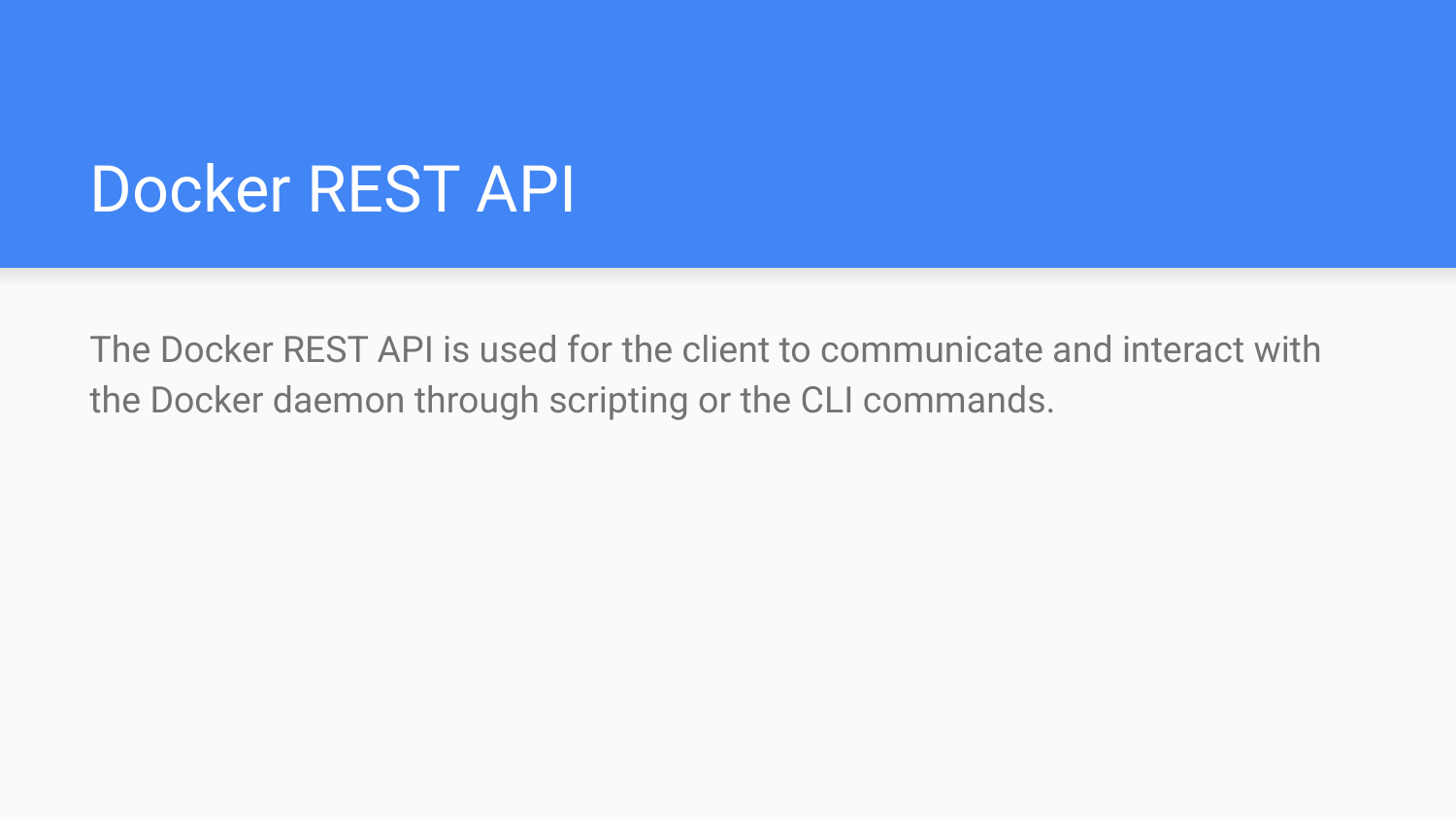

# Docker REST API
The Docker REST API is used for the client to communicate and interact with the Docker daemon through scripting or the CLI commands.